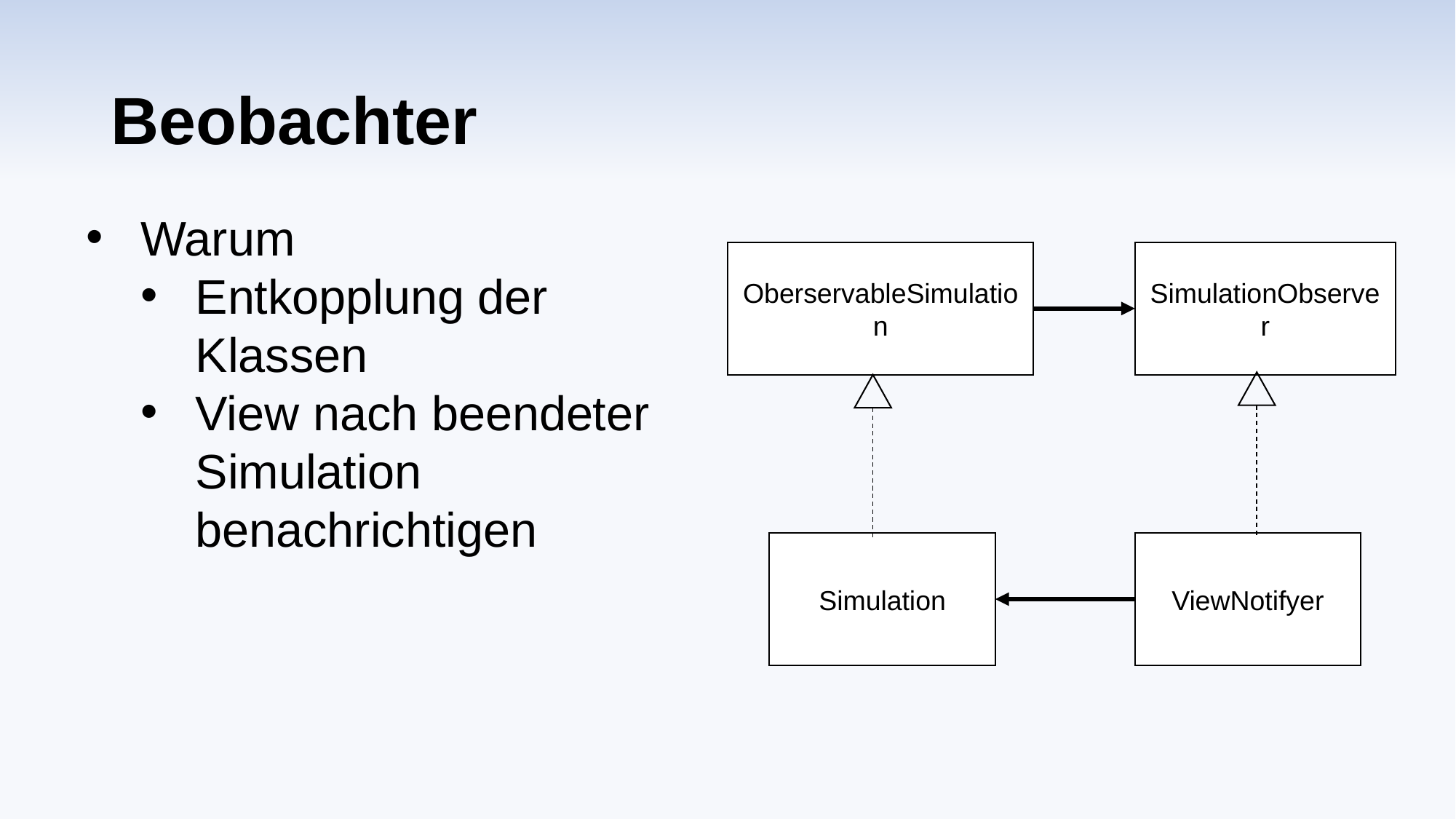

# Beobachter
Warum
Entkopplung der Klassen
View nach beendeter Simulation benachrichtigen
OberservableSimulation
SimulationObserver

Simulation
ViewNotifyer